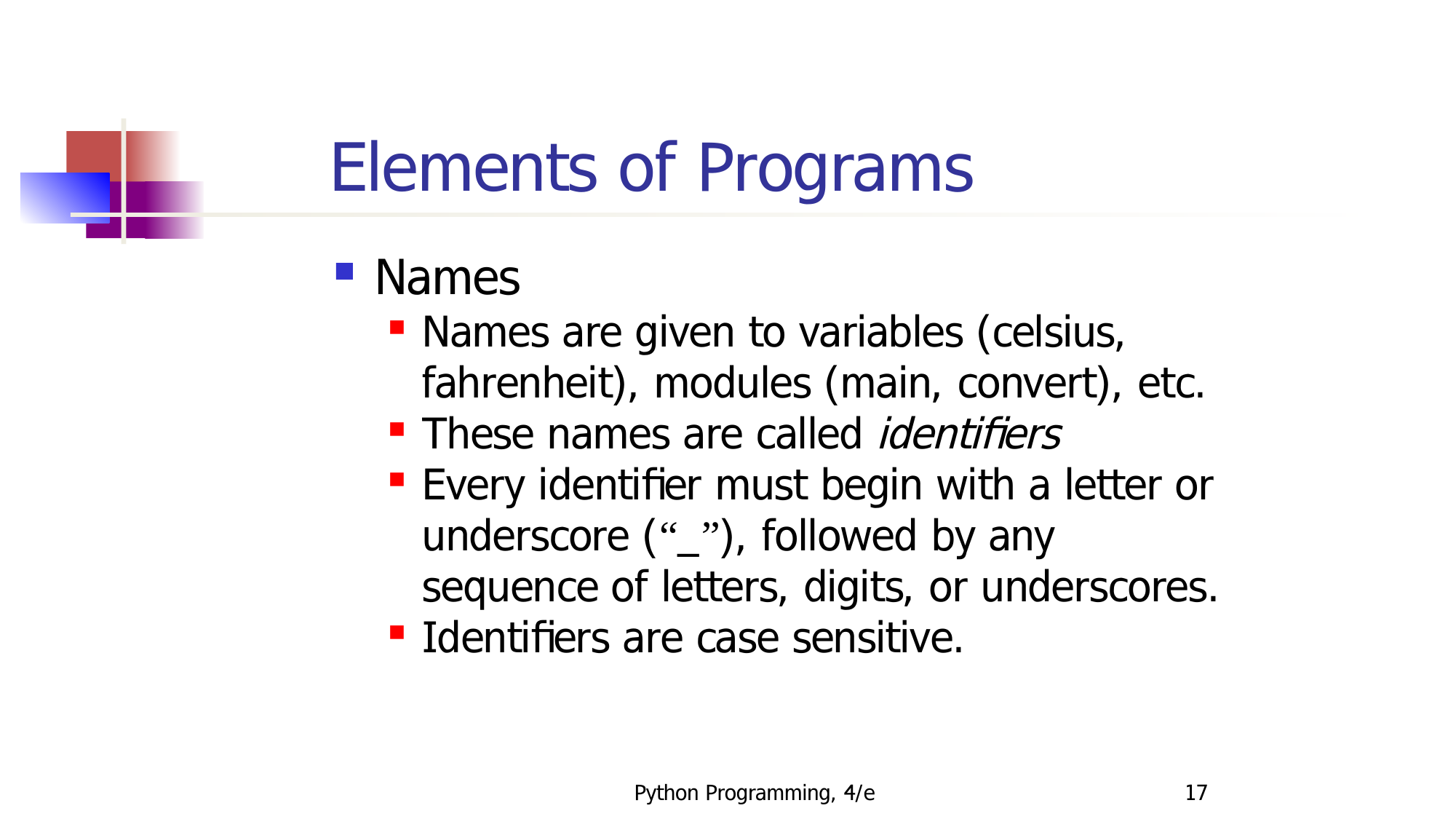

Elements of Programs
Names
Names are given to variables (celsius, fahrenheit), modules (main, convert), etc.
These names are called identifiers
Every identifier must begin with a letter or underscore (“_”), followed by any sequence of letters, digits, or underscores.
Identifiers are case sensitive.
Python Programming, 4/e
17